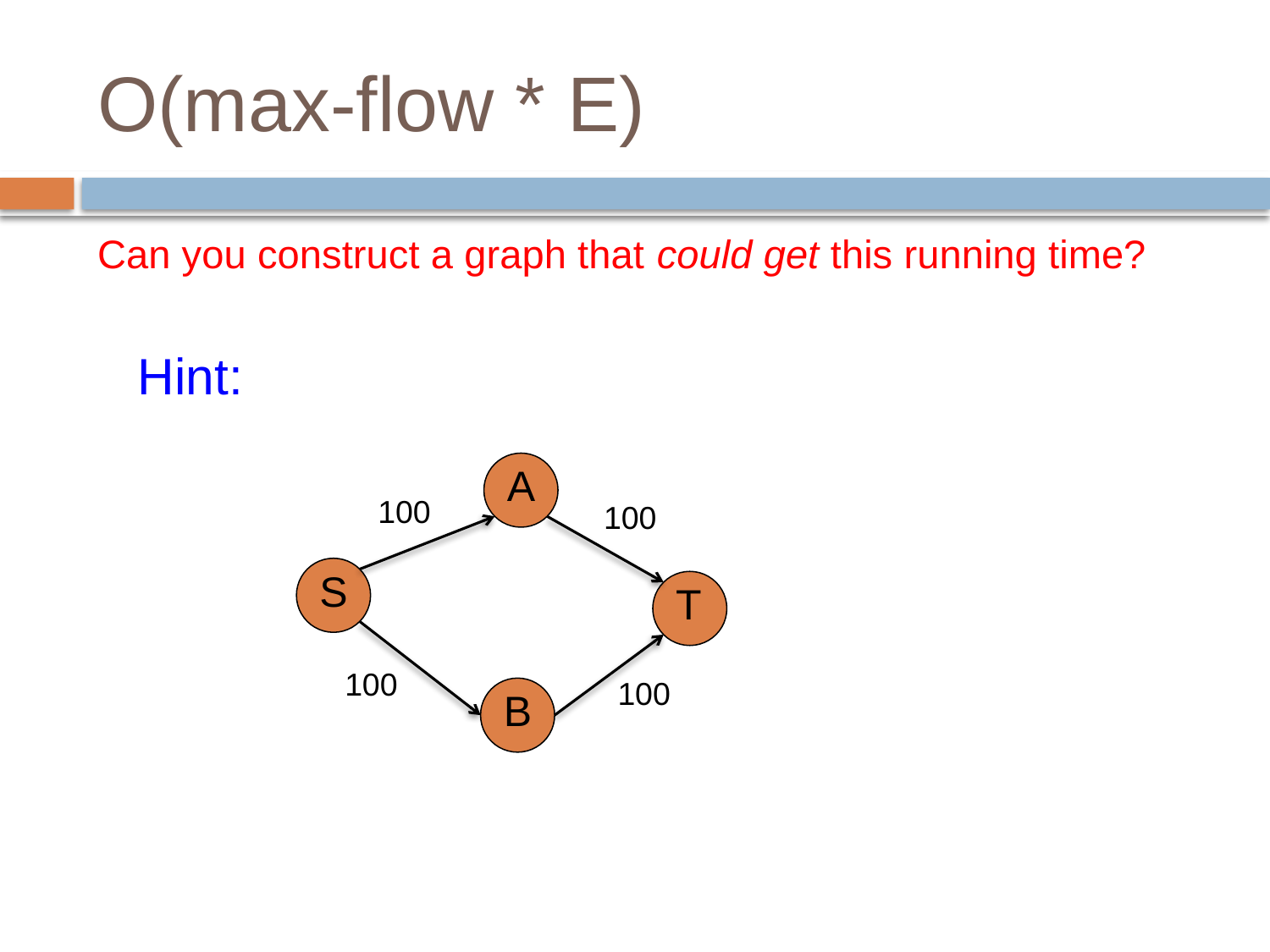

# O(max-flow * E)
Can you construct a graph that could get this running time?
Hint:

A
100
100

S

T
100
100

B